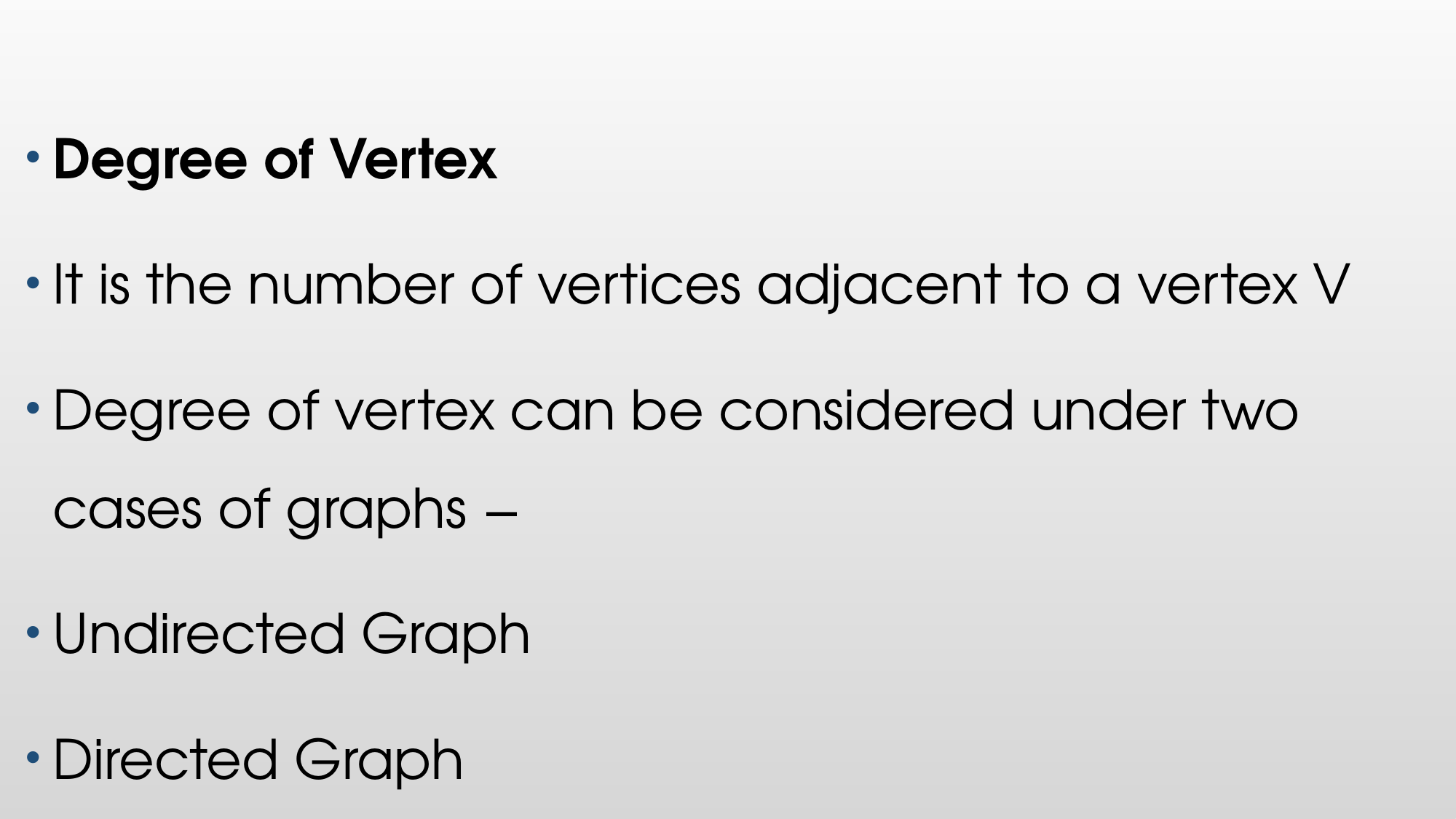

#
Degree of Vertex
It is the number of vertices adjacent to a vertex V
Degree of vertex can be considered under two cases of graphs −
Undirected Graph
Directed Graph